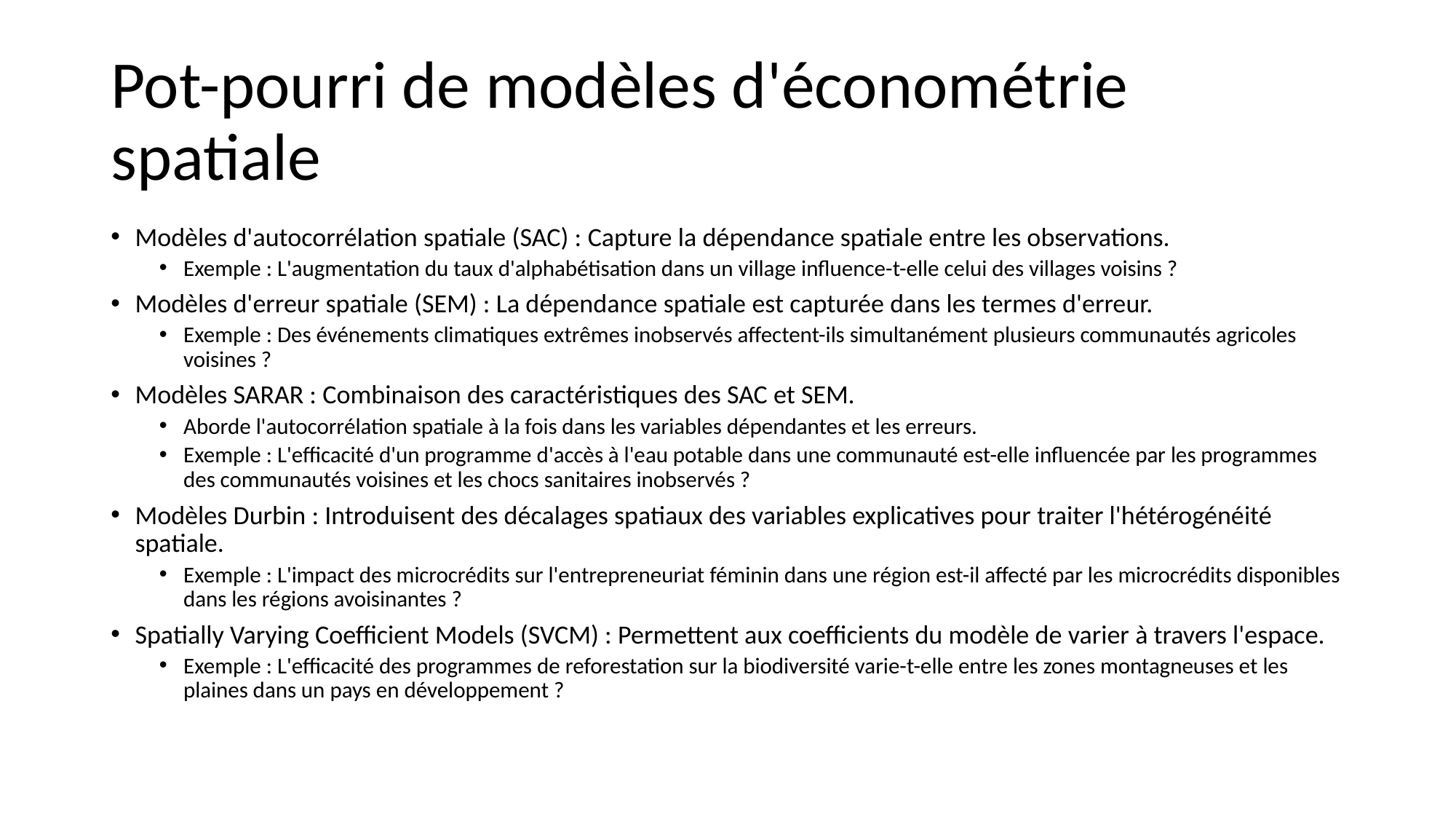

# Pot-pourri de modèles d'économétrie spatiale
Modèles d'autocorrélation spatiale (SAC) : Capture la dépendance spatiale entre les observations.
Exemple : L'augmentation du taux d'alphabétisation dans un village influence-t-elle celui des villages voisins ?
Modèles d'erreur spatiale (SEM) : La dépendance spatiale est capturée dans les termes d'erreur.
Exemple : Des événements climatiques extrêmes inobservés affectent-ils simultanément plusieurs communautés agricoles voisines ?
Modèles SARAR : Combinaison des caractéristiques des SAC et SEM.
Aborde l'autocorrélation spatiale à la fois dans les variables dépendantes et les erreurs.
Exemple : L'efficacité d'un programme d'accès à l'eau potable dans une communauté est-elle influencée par les programmes des communautés voisines et les chocs sanitaires inobservés ?
Modèles Durbin : Introduisent des décalages spatiaux des variables explicatives pour traiter l'hétérogénéité spatiale.
Exemple : L'impact des microcrédits sur l'entrepreneuriat féminin dans une région est-il affecté par les microcrédits disponibles dans les régions avoisinantes ?
Spatially Varying Coefficient Models (SVCM) : Permettent aux coefficients du modèle de varier à travers l'espace.
Exemple : L'efficacité des programmes de reforestation sur la biodiversité varie-t-elle entre les zones montagneuses et les plaines dans un pays en développement ?